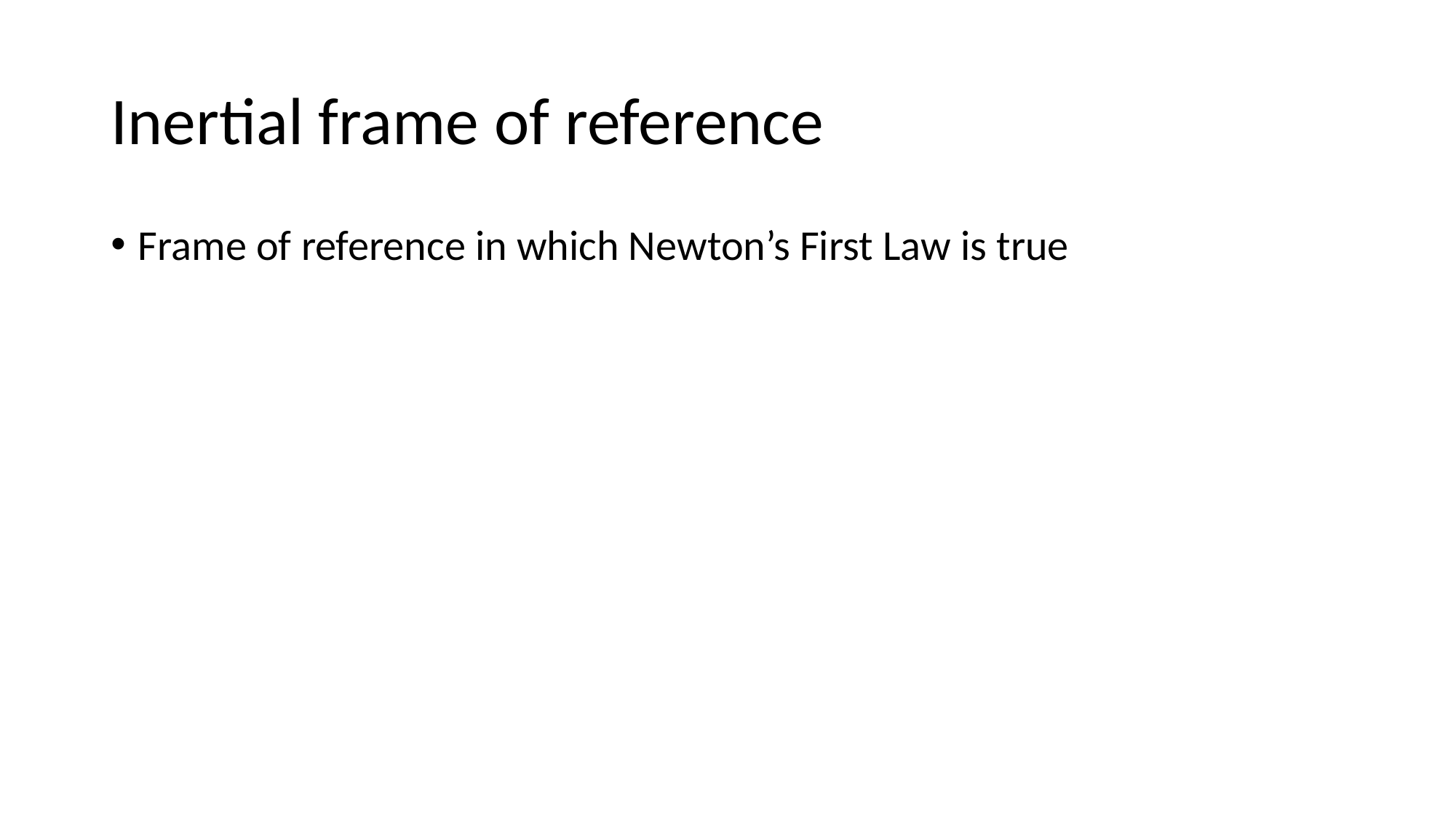

# Inertial frame of reference
Frame of reference in which Newton’s First Law is true